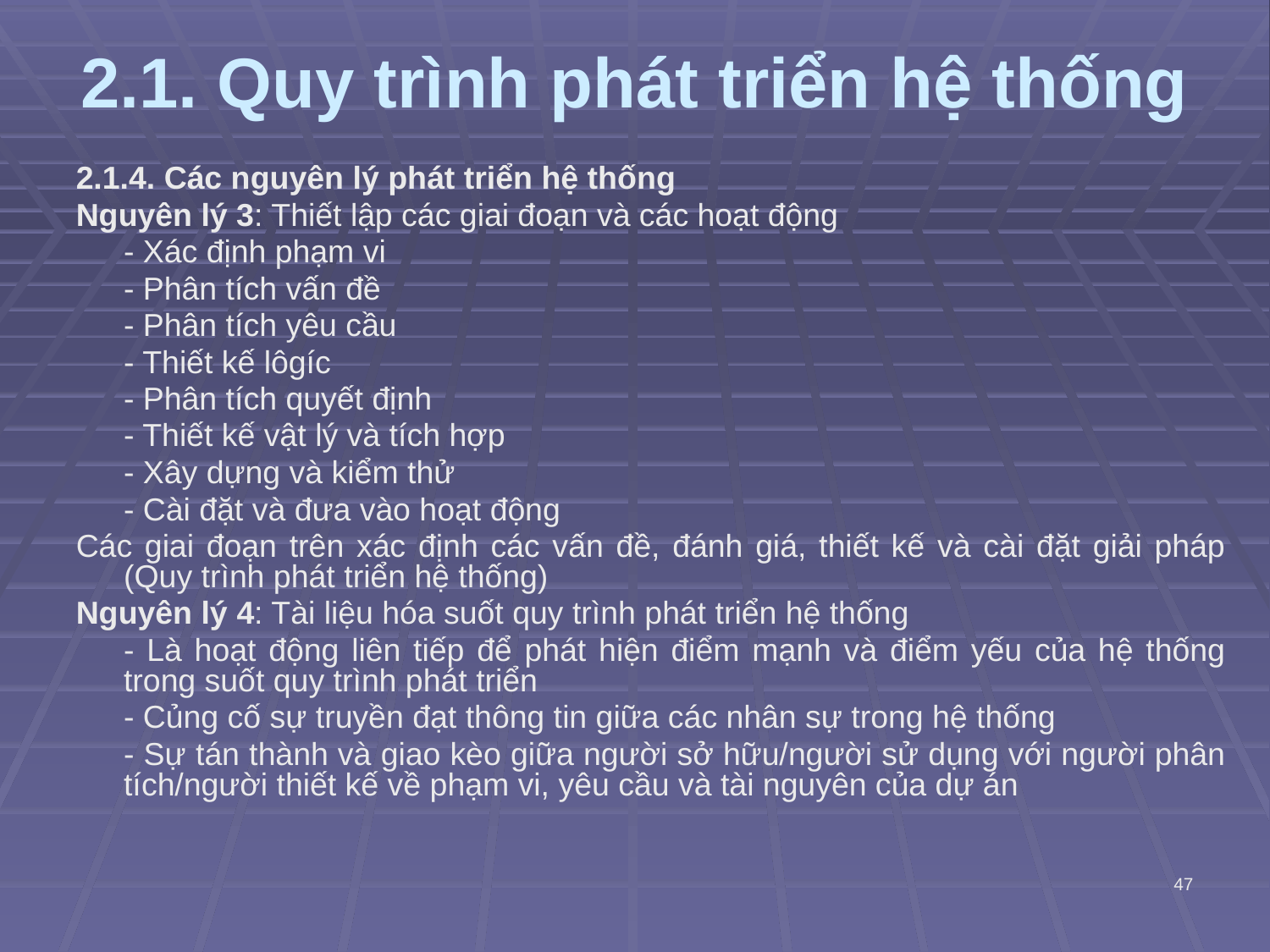

# 2.1. Quy trình phát triển hệ thống
2.1.4. Các nguyên lý phát triển hệ thống
Nguyên lý 3: Thiết lập các giai đoạn và các hoạt động
	- Xác định phạm vi
	- Phân tích vấn đề
	- Phân tích yêu cầu
	- Thiết kế lôgíc
	- Phân tích quyết định
	- Thiết kế vật lý và tích hợp
	- Xây dựng và kiểm thử
	- Cài đặt và đưa vào hoạt động
Các giai đoạn trên xác định các vấn đề, đánh giá, thiết kế và cài đặt giải pháp (Quy trình phát triển hệ thống)
Nguyên lý 4: Tài liệu hóa suốt quy trình phát triển hệ thống
	- Là hoạt động liên tiếp để phát hiện điểm mạnh và điểm yếu của hệ thống trong suốt quy trình phát triển
	- Củng cố sự truyền đạt thông tin giữa các nhân sự trong hệ thống
	- Sự tán thành và giao kèo giữa người sở hữu/người sử dụng với người phân tích/người thiết kế về phạm vi, yêu cầu và tài nguyên của dự án
47